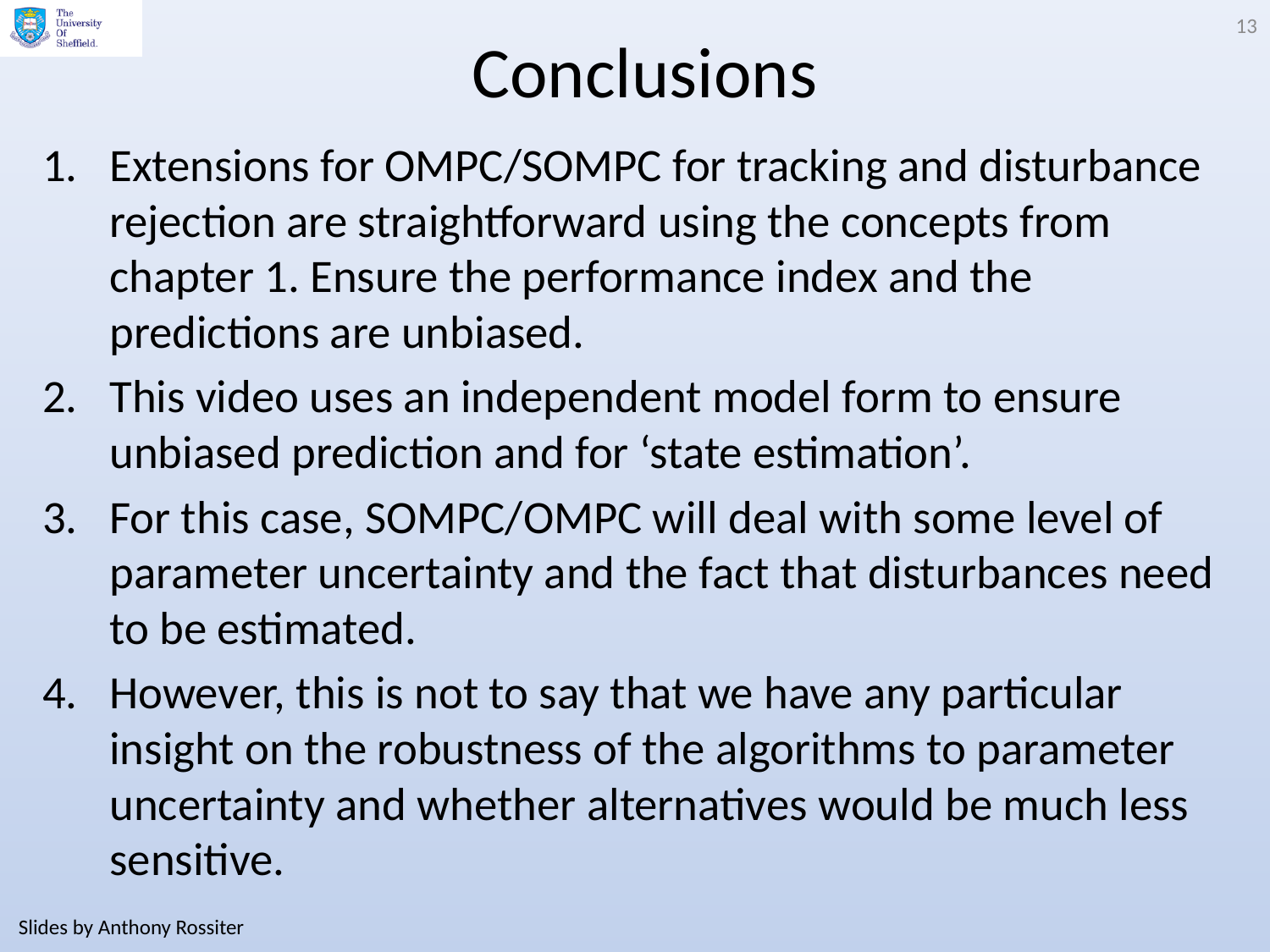

13
# Conclusions
Extensions for OMPC/SOMPC for tracking and disturbance rejection are straightforward using the concepts from chapter 1. Ensure the performance index and the predictions are unbiased.
This video uses an independent model form to ensure unbiased prediction and for ‘state estimation’.
For this case, SOMPC/OMPC will deal with some level of parameter uncertainty and the fact that disturbances need to be estimated.
However, this is not to say that we have any particular insight on the robustness of the algorithms to parameter uncertainty and whether alternatives would be much less sensitive.

Slides by Anthony Rossiter